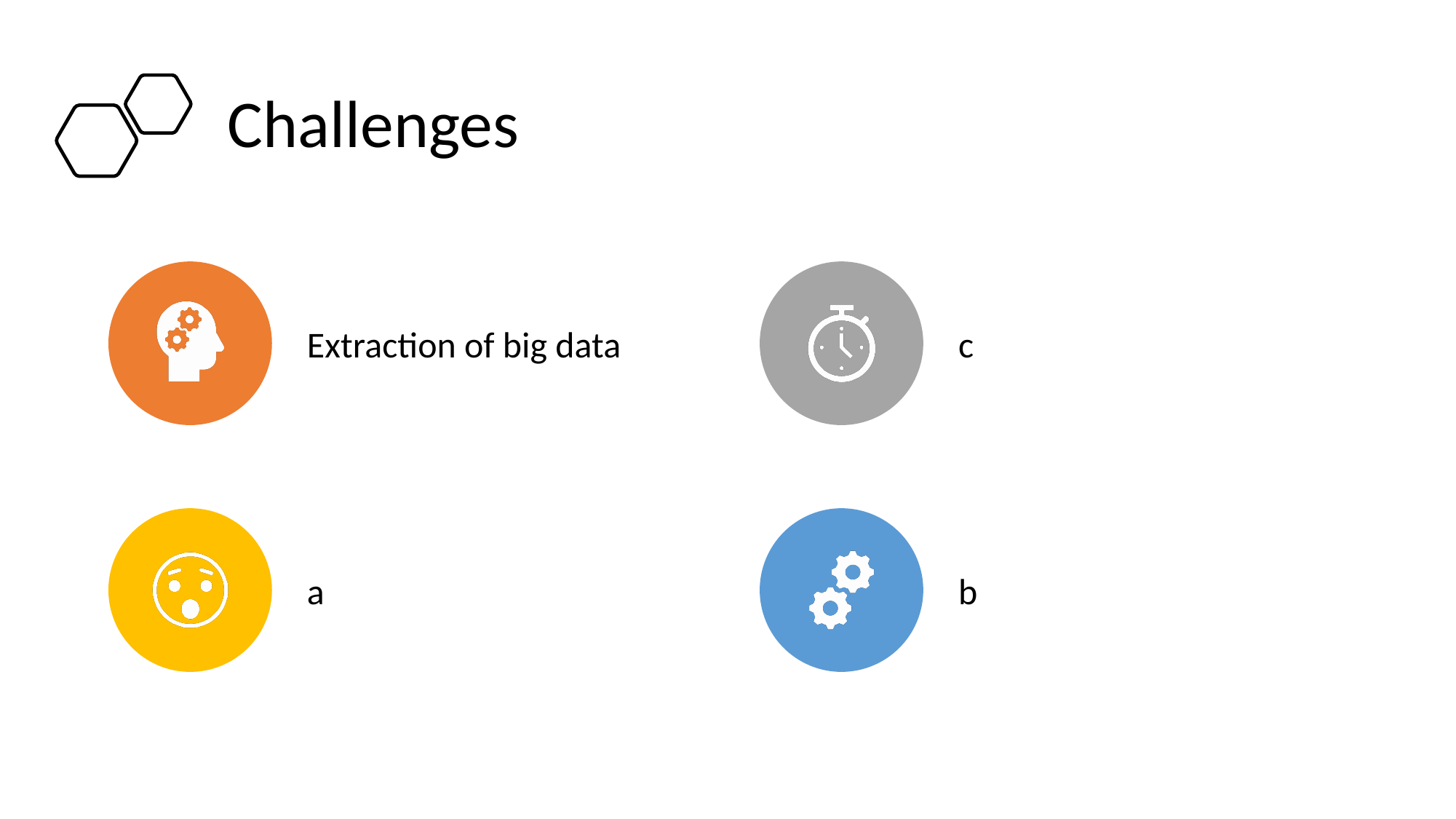

# Challenges

Extraction of big data
c
a
b